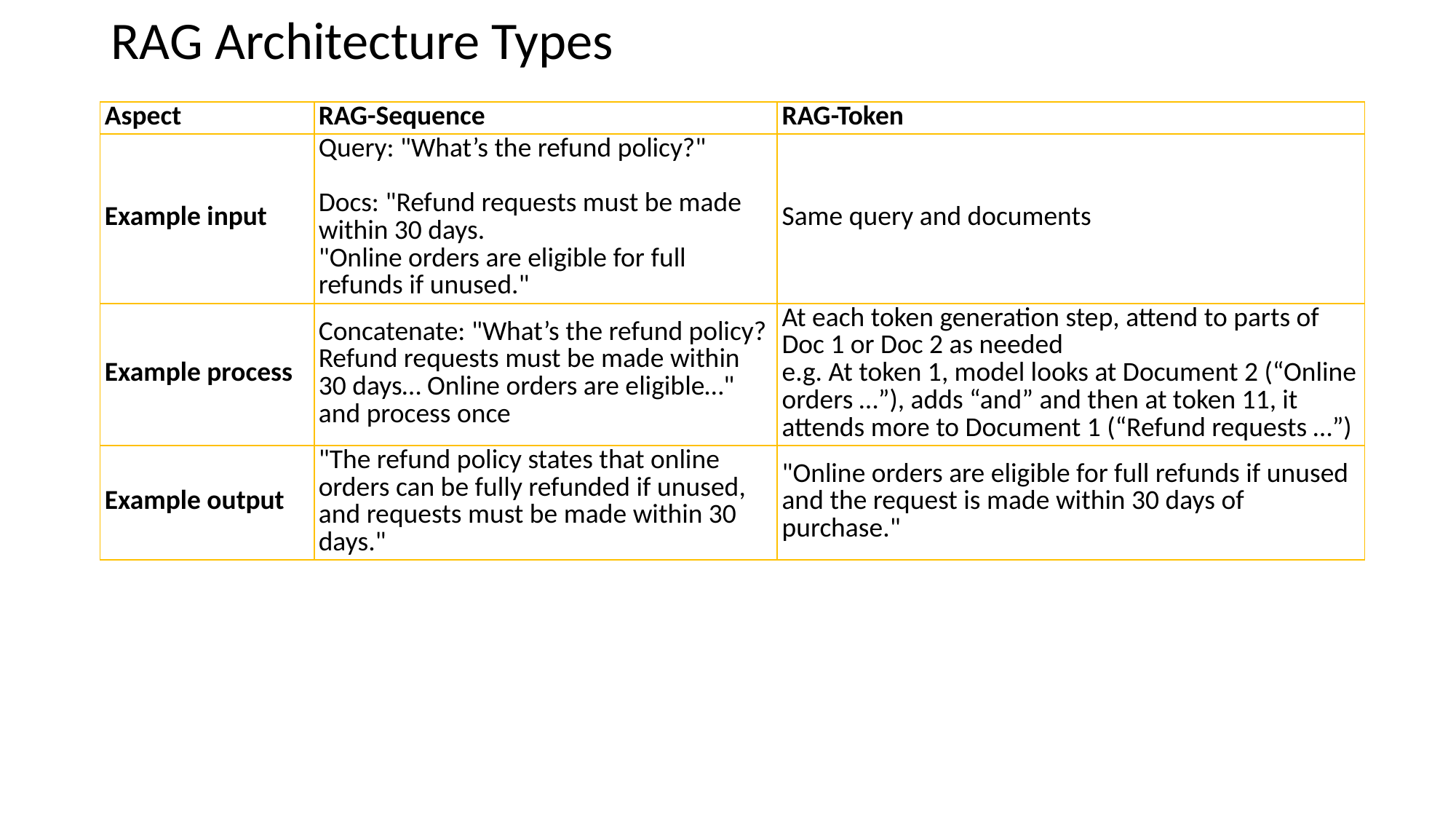

# RAG Architecture Types
| Aspect | RAG-Sequence | RAG-Token |
| --- | --- | --- |
| Example input | Query: "What’s the refund policy?" Docs: "Refund requests must be made within 30 days. "Online orders are eligible for full refunds if unused." | Same query and documents |
| Example process | Concatenate: "What’s the refund policy? Refund requests must be made within 30 days… Online orders are eligible…" and process once | At each token generation step, attend to parts of Doc 1 or Doc 2 as needed e.g. At token 1, model looks at Document 2 (“Online orders …”), adds “and” and then at token 11, it attends more to Document 1 (“Refund requests …”) |
| Example output | "The refund policy states that online orders can be fully refunded if unused, and requests must be made within 30 days." | "Online orders are eligible for full refunds if unused and the request is made within 30 days of purchase." |